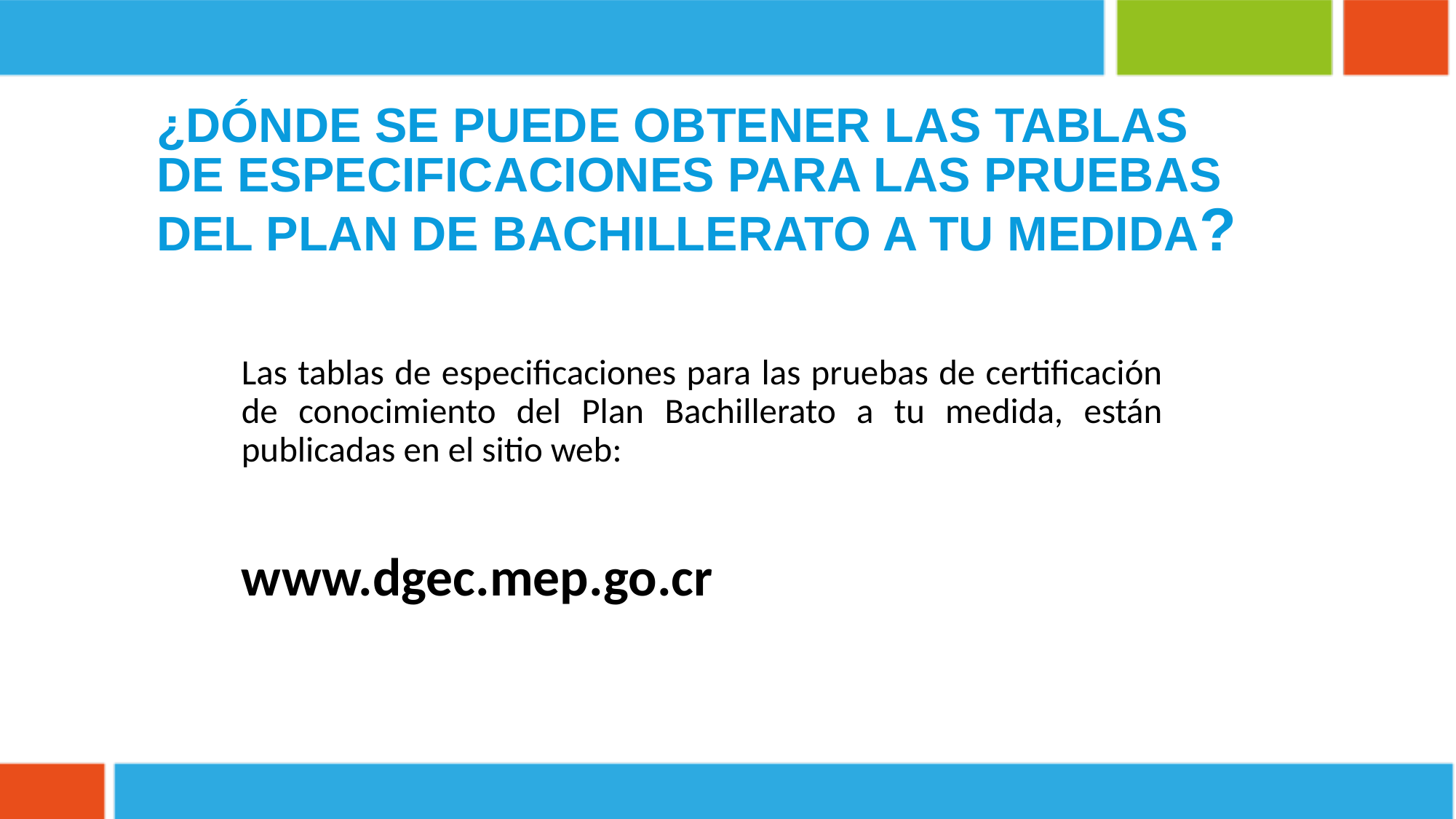

¿dónde se puede obtener Las tablas
de especificaciones para Las pruebas del plan de bachillerato A tu medida?
Las tablas de especificaciones para las pruebas de certificación de conocimiento del Plan Bachillerato a tu medida, están publicadas en el sitio web:

www.dgec.mep.go.cr